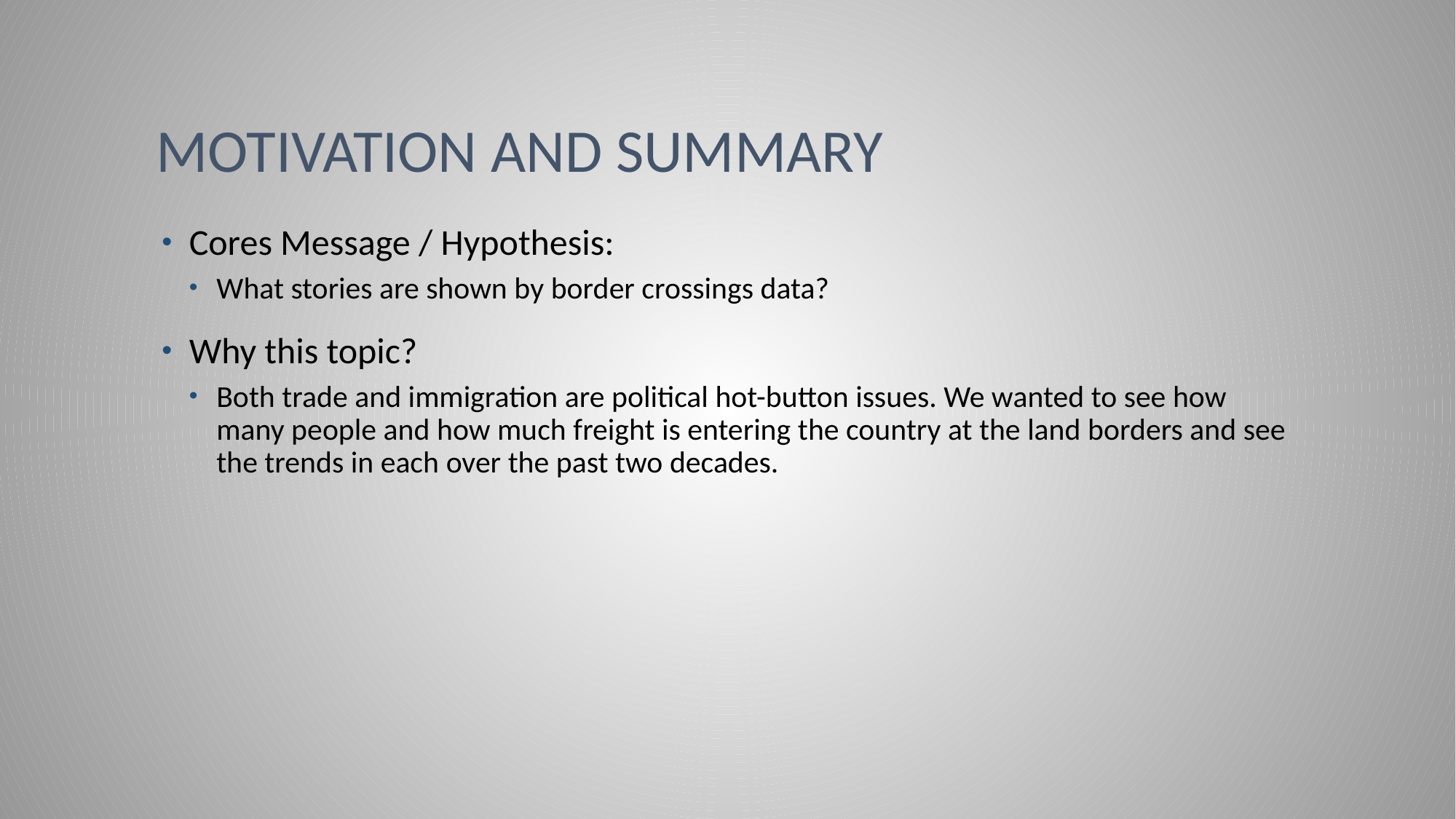

# Motivation AND SUMMARY
Cores Message / Hypothesis:
What stories are shown by border crossings data?
Why this topic?
Both trade and immigration are political hot-button issues. We wanted to see how many people and how much freight is entering the country at the land borders and see the trends in each over the past two decades.